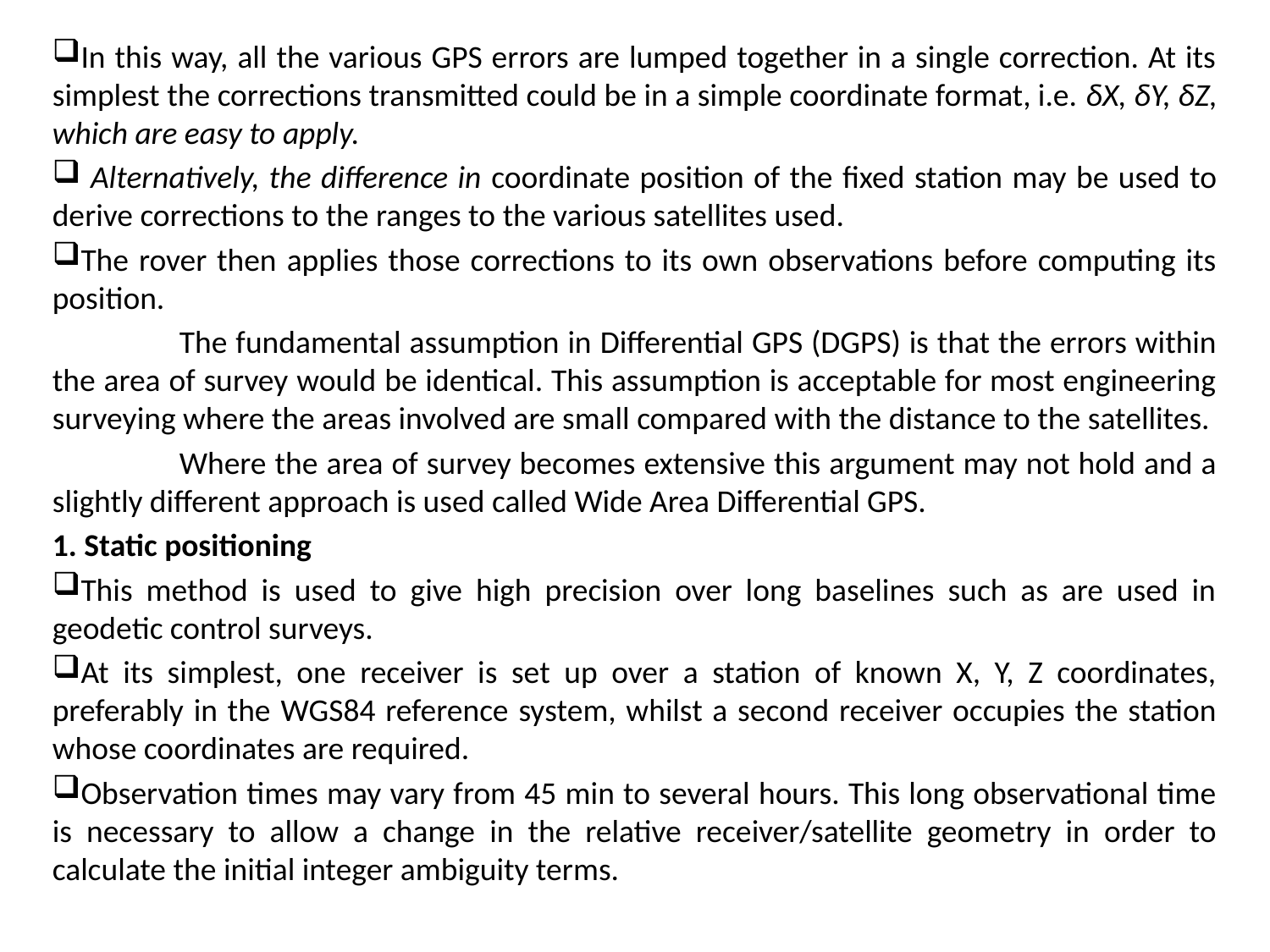

In this way, all the various GPS errors are lumped together in a single correction. At its simplest the corrections transmitted could be in a simple coordinate format, i.e. δX, δY, δZ, which are easy to apply.
 Alternatively, the difference in coordinate position of the fixed station may be used to derive corrections to the ranges to the various satellites used.
The rover then applies those corrections to its own observations before computing its position.
	The fundamental assumption in Differential GPS (DGPS) is that the errors within the area of survey would be identical. This assumption is acceptable for most engineering surveying where the areas involved are small compared with the distance to the satellites.
	Where the area of survey becomes extensive this argument may not hold and a slightly different approach is used called Wide Area Differential GPS.
1. Static positioning
This method is used to give high precision over long baselines such as are used in geodetic control surveys.
At its simplest, one receiver is set up over a station of known X, Y, Z coordinates, preferably in the WGS84 reference system, whilst a second receiver occupies the station whose coordinates are required.
Observation times may vary from 45 min to several hours. This long observational time is necessary to allow a change in the relative receiver/satellite geometry in order to calculate the initial integer ambiguity terms.